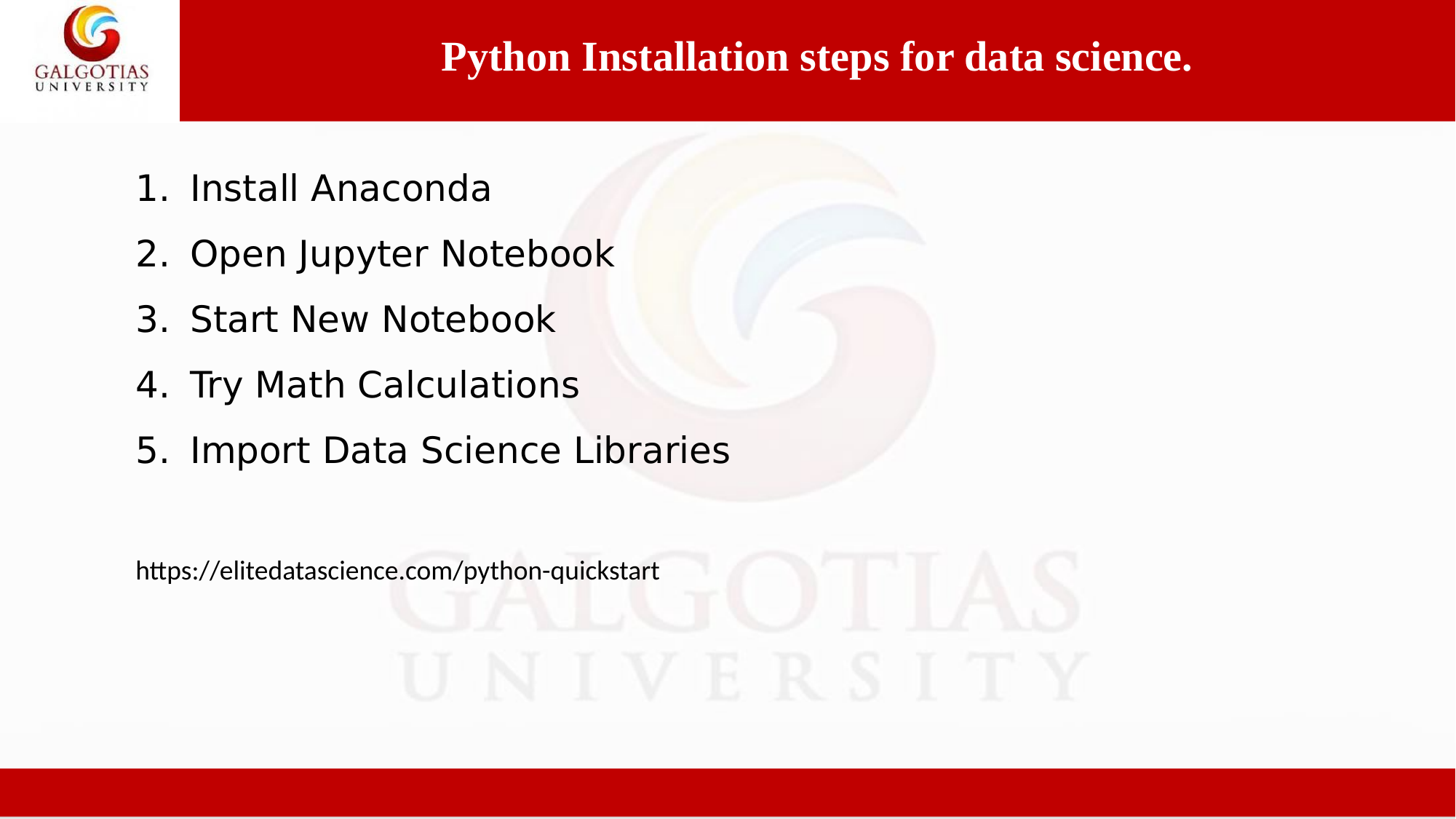

Python Installation steps for data science.
Install Anaconda
Open Jupyter Notebook
Start New Notebook
Try Math Calculations
Import Data Science Libraries

https://elitedatascience.com/python-quickstart